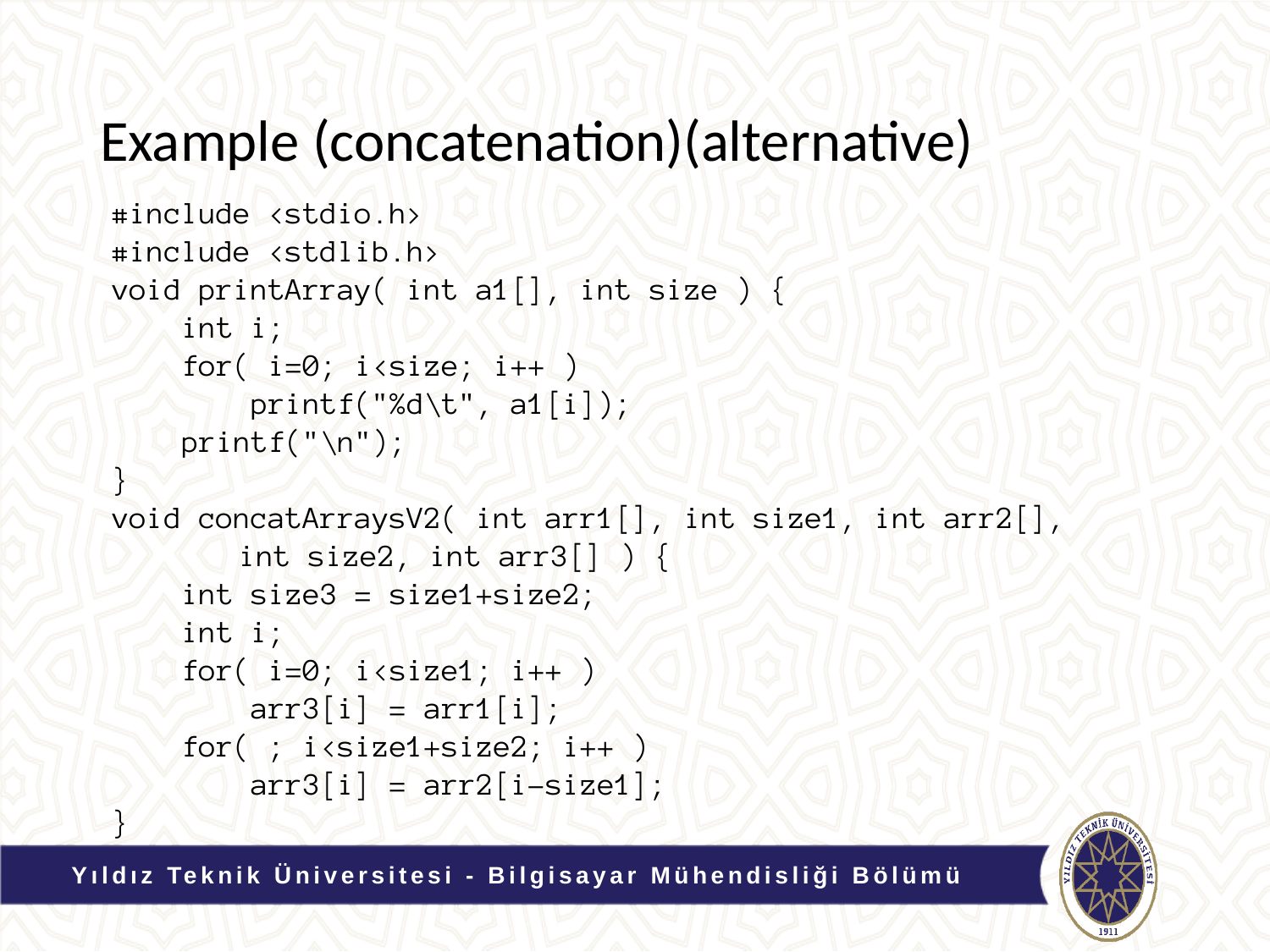

# Example (concatenation)(alternative)
#include <stdio.h>
#include <stdlib.h>
void printArray( int a1[], int size ) {
    int i;
    for( i=0; i<size; i++ )
        printf("%d\t", a1[i]);
    printf("\n");
}
void concatArraysV2( int arr1[], int size1, int arr2[],
	int size2, int arr3[] ) {
    int size3 = size1+size2;
    int i;
    for( i=0; i<size1; i++ )
        arr3[i] = arr1[i];
    for( ; i<size1+size2; i++ )
        arr3[i] = arr2[i-size1];
}
Yıldız Teknik Üniversitesi - Bilgisayar Mühendisliği Bölümü